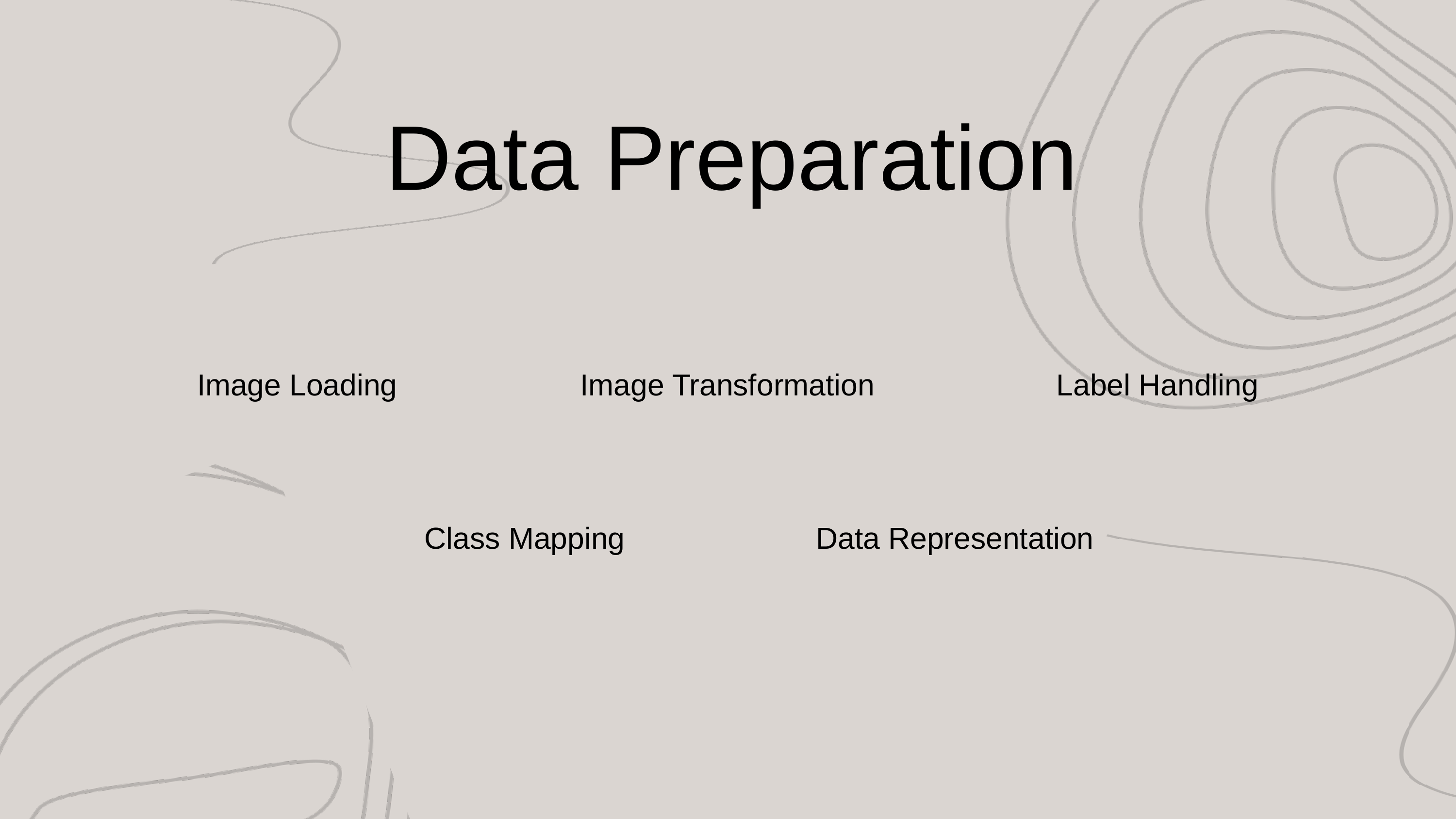

Data Preparation
Image Loading
Image Transformation
Label Handling

Class Mapping
Data Representation